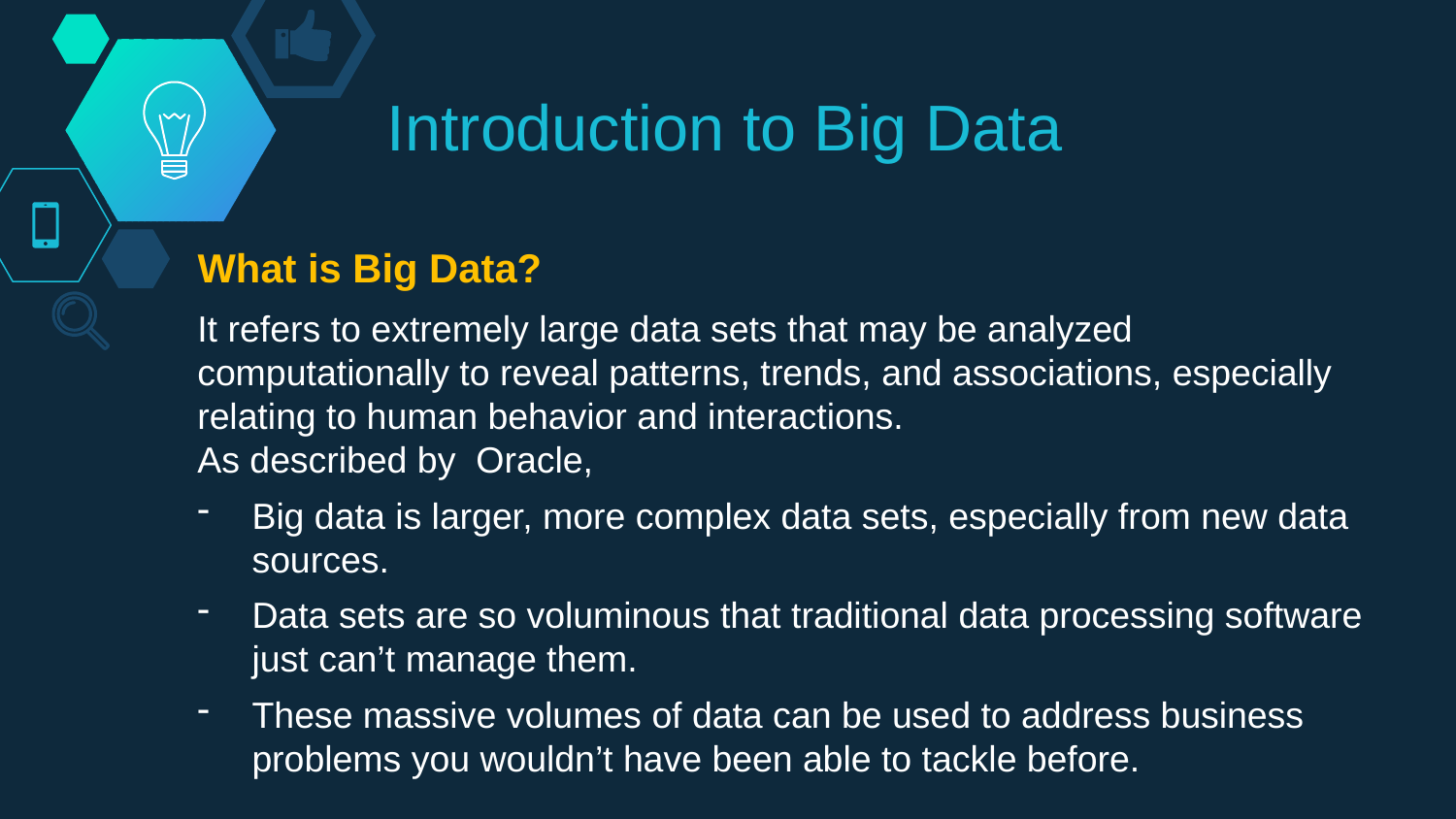

# Introduction to Big Data
What is Big Data?
It refers to extremely large data sets that may be analyzed computationally to reveal patterns, trends, and associations, especially relating to human behavior and interactions.
As described by  Oracle,
Big data is larger, more complex data sets, especially from new data sources.
Data sets are so voluminous that traditional data processing software just can’t manage them.
These massive volumes of data can be used to address business problems you wouldn’t have been able to tackle before.